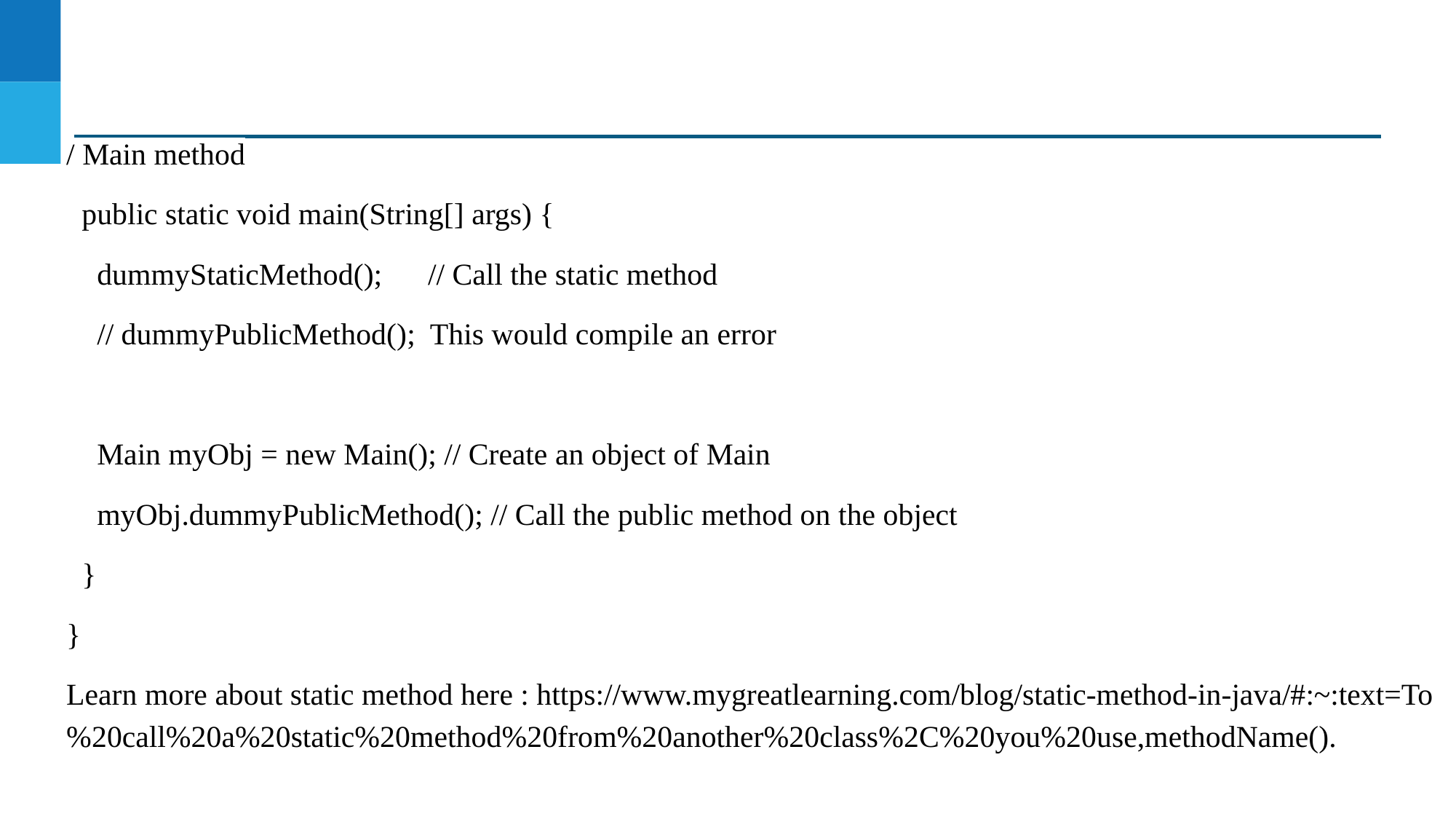

/ Main method
  public static void main(String[] args) {
    dummyStaticMethod();      // Call the static method
    // dummyPublicMethod();  This would compile an error

    Main myObj = new Main(); // Create an object of Main
    myObj.dummyPublicMethod(); // Call the public method on the object
  }
}
Learn more about static method here : https://www.mygreatlearning.com/blog/static-method-in-java/#:~:text=To%20call%20a%20static%20method%20from%20another%20class%2C%20you%20use,methodName().